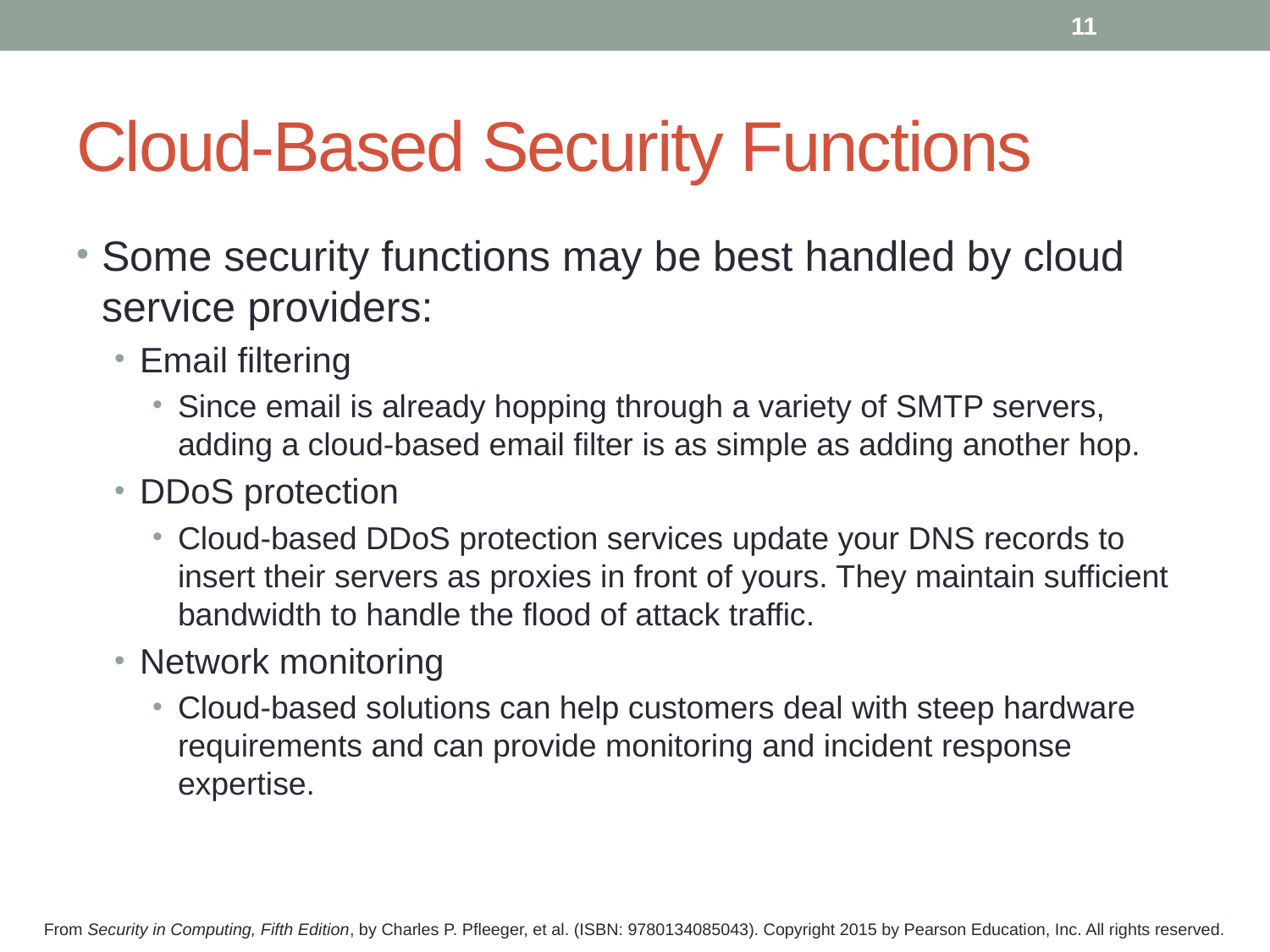

11
# Cloud-Based Security Functions
Some security functions may be best handled by cloud service providers:
Email filtering
Since email is already hopping through a variety of SMTP servers, adding a cloud-based email filter is as simple as adding another hop.
DDoS protection
Cloud-based DDoS protection services update your DNS records to insert their servers as proxies in front of yours. They maintain sufficient bandwidth to handle the flood of attack traffic.
Network monitoring
Cloud-based solutions can help customers deal with steep hardware requirements and can provide monitoring and incident response expertise.